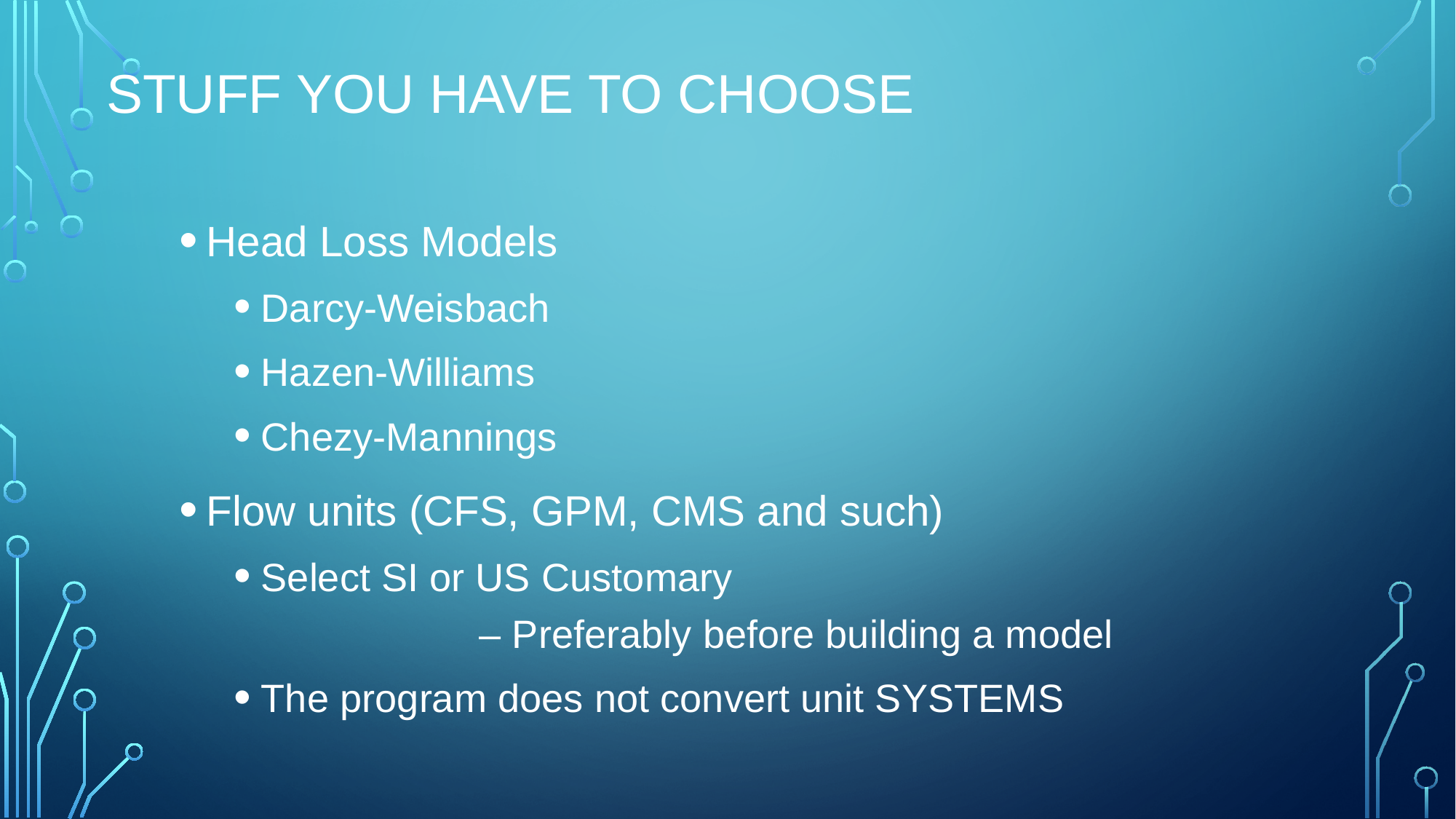

# Stuff you Have to Choose
Head Loss Models
Darcy-Weisbach
Hazen-Williams
Chezy-Mannings
Flow units (CFS, GPM, CMS and such)
Select SI or US Customary
		– Preferably before building a model
The program does not convert unit SYSTEMS